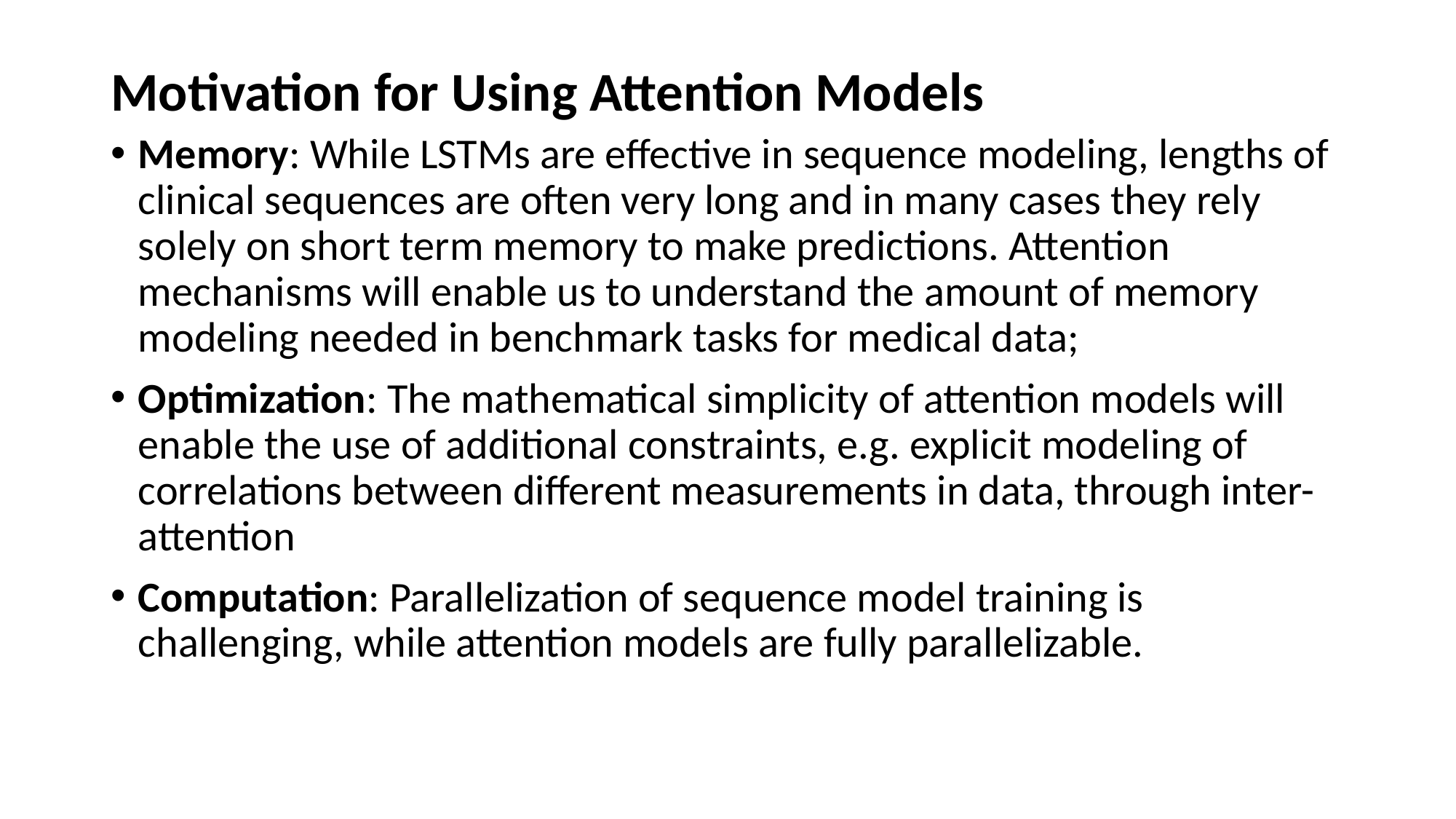

# Motivation for Using Attention Models
Memory: While LSTMs are effective in sequence modeling, lengths of clinical sequences are often very long and in many cases they rely solely on short term memory to make predictions. Attention mechanisms will enable us to understand the amount of memory modeling needed in benchmark tasks for medical data;
Optimization: The mathematical simplicity of attention models will enable the use of additional constraints, e.g. explicit modeling of correlations between different measurements in data, through inter-attention
Computation: Parallelization of sequence model training is challenging, while attention models are fully parallelizable.